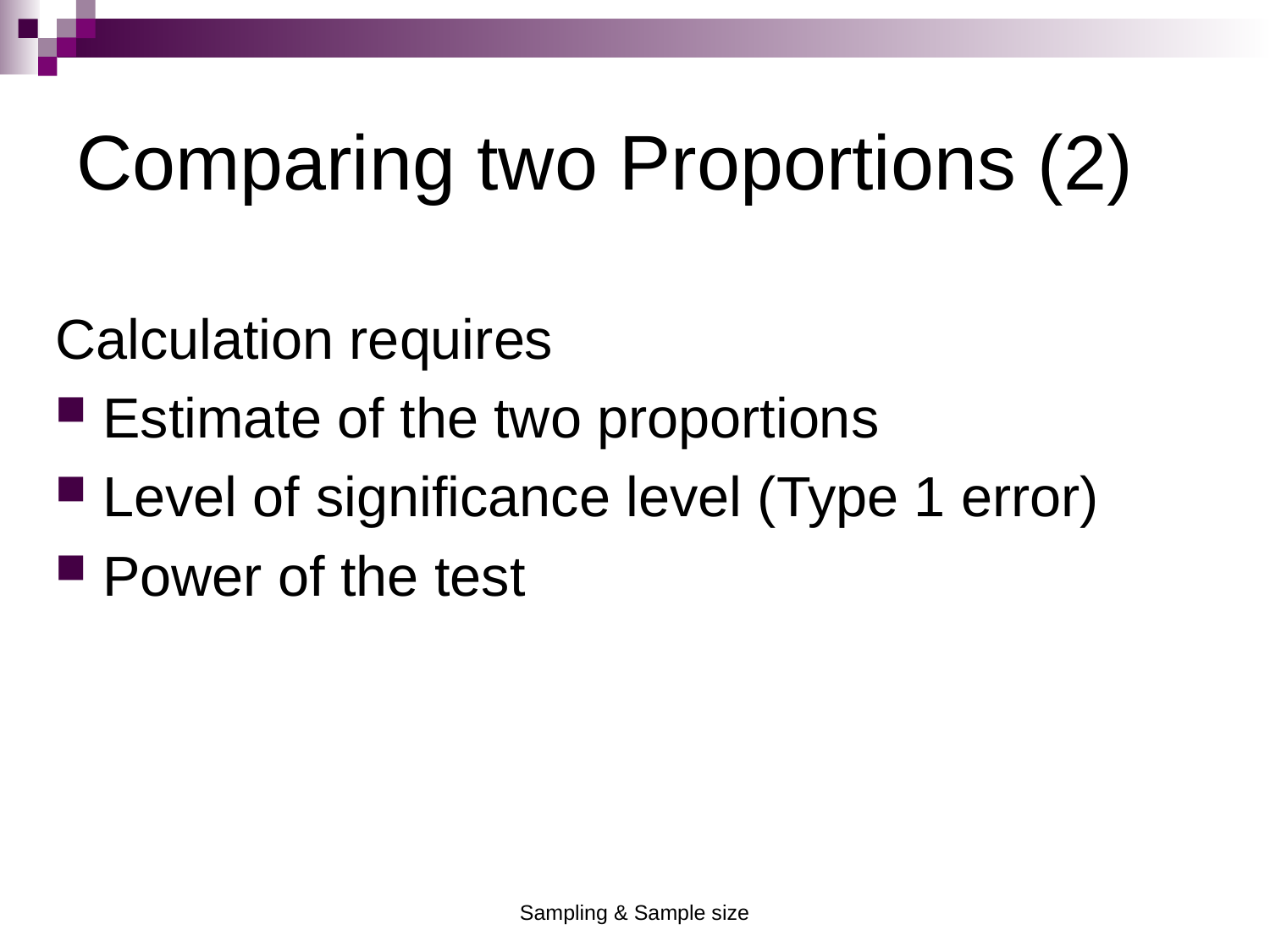

Comparing two Proportions (2)

Calculation requires
Estimate of the two proportions
Level of significance level (Type 1 error)
Power of the test

Sampling & Sample size